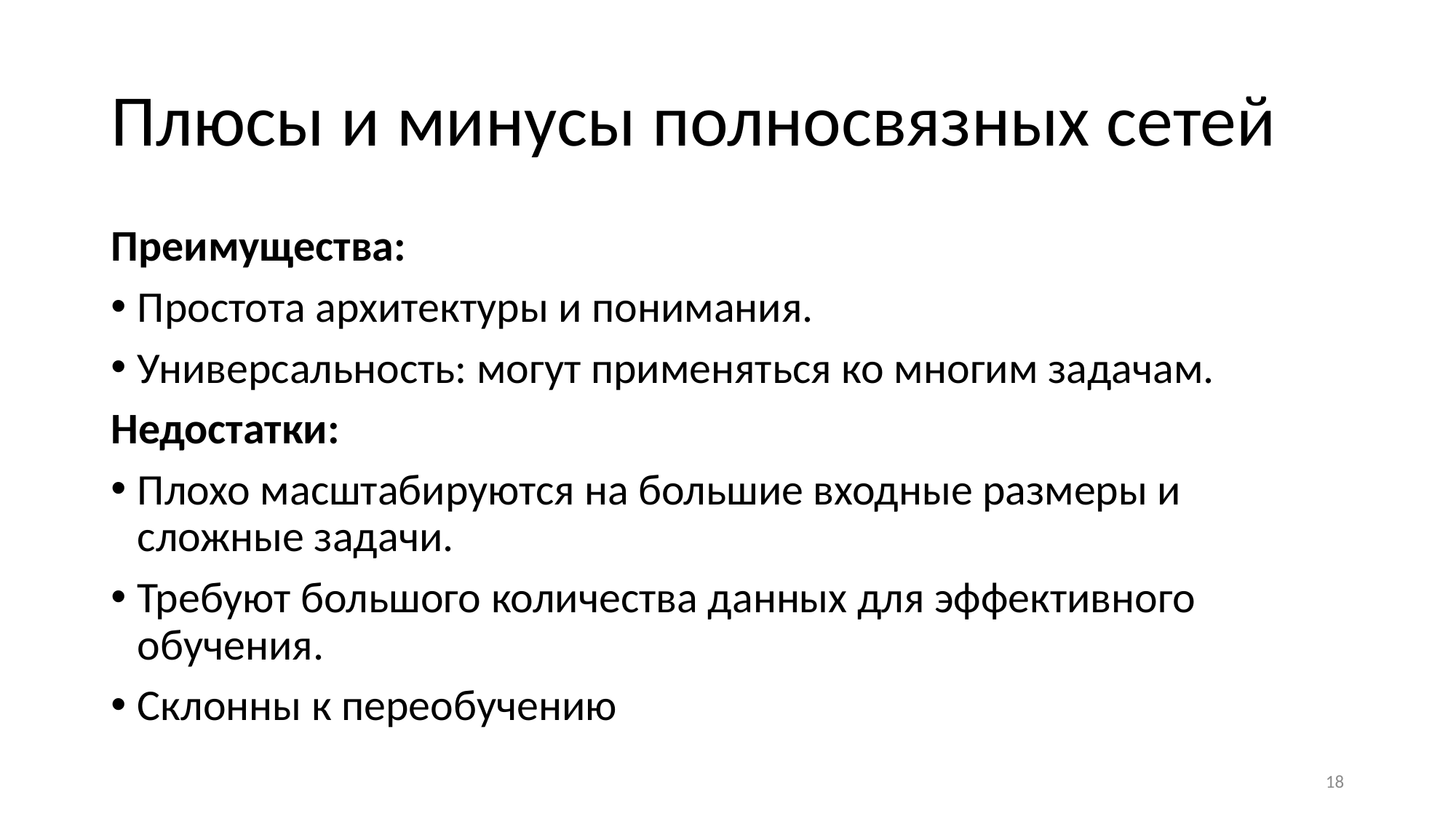

# Плюсы и минусы полносвязных сетей
Преимущества:
Простота архитектуры и понимания.
Универсальность: могут применяться ко многим задачам.
Недостатки:
Плохо масштабируются на большие входные размеры и сложные задачи.
Требуют большого количества данных для эффективного обучения.
Склонны к переобучению

18